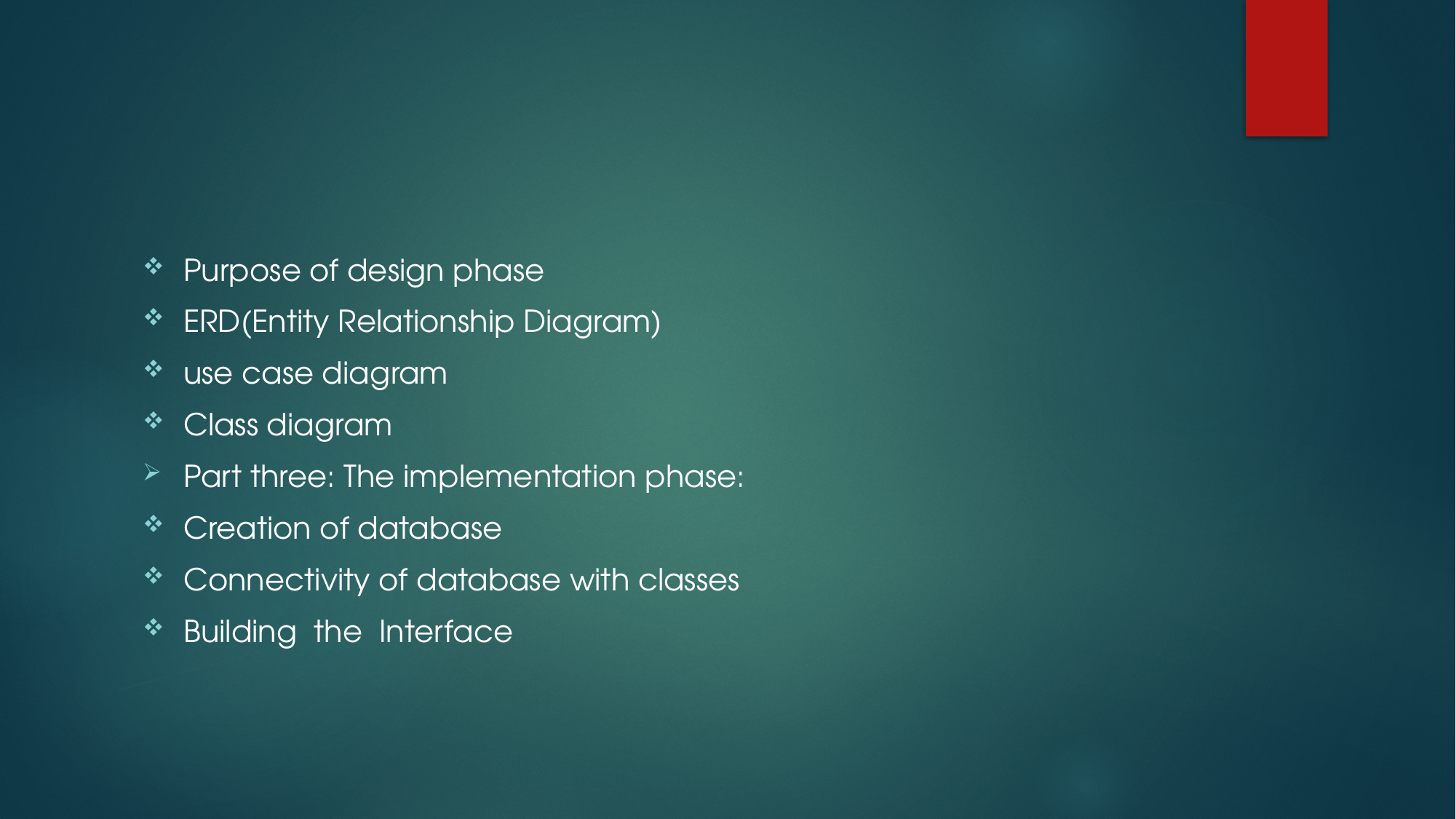

#
Purpose of design phase
ERD(Entity Relationship Diagram)
use case diagram
Class diagram
Part three: The implementation phase:
Creation of database
Connectivity of database with classes
Building  the  Interface